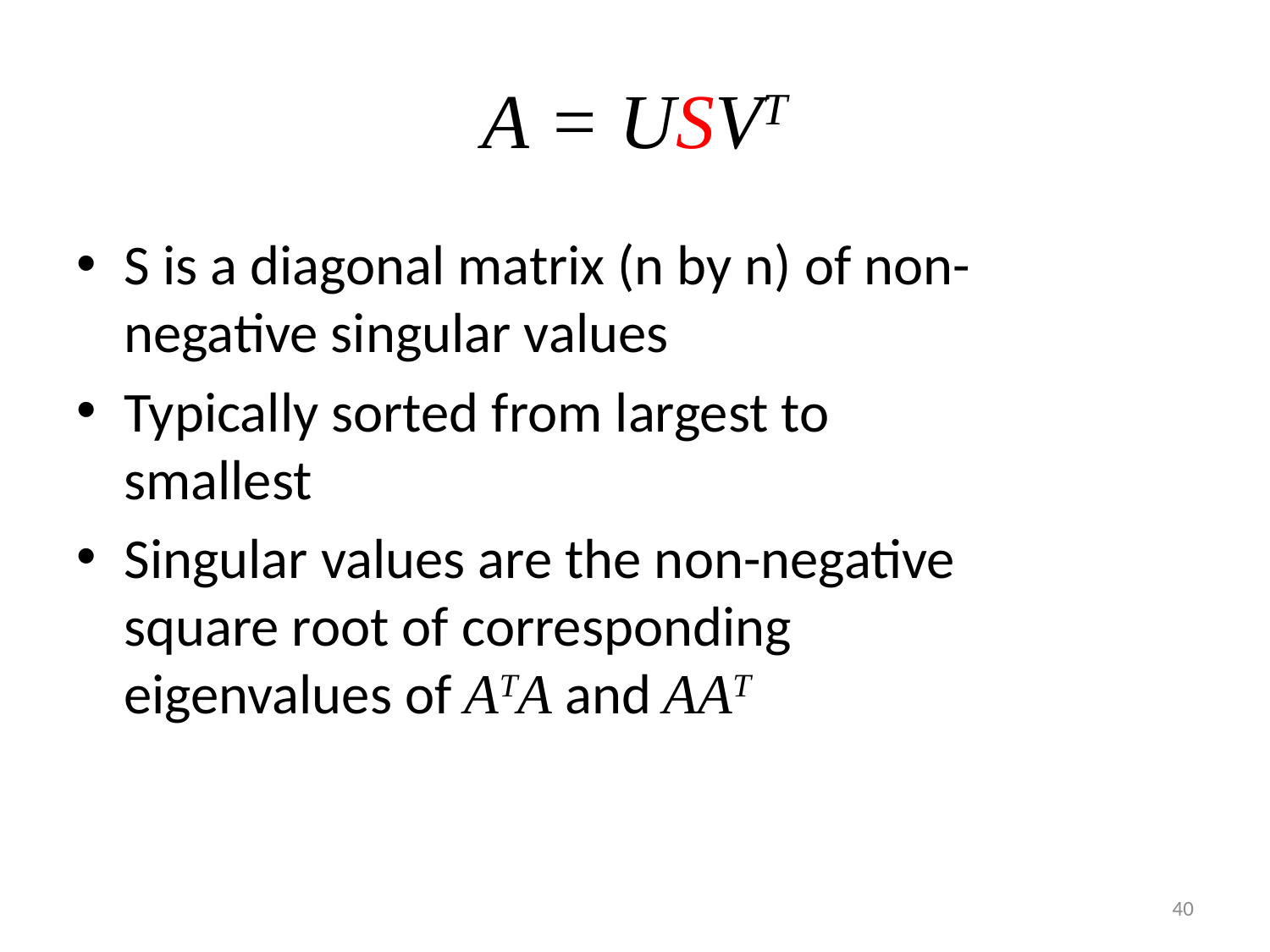

# A = USVT
S is a diagonal matrix (n by n) of non-negative singular values
Typically sorted from largest to smallest
Singular values are the non-negative square root of corresponding eigenvalues of ATA and AAT

40